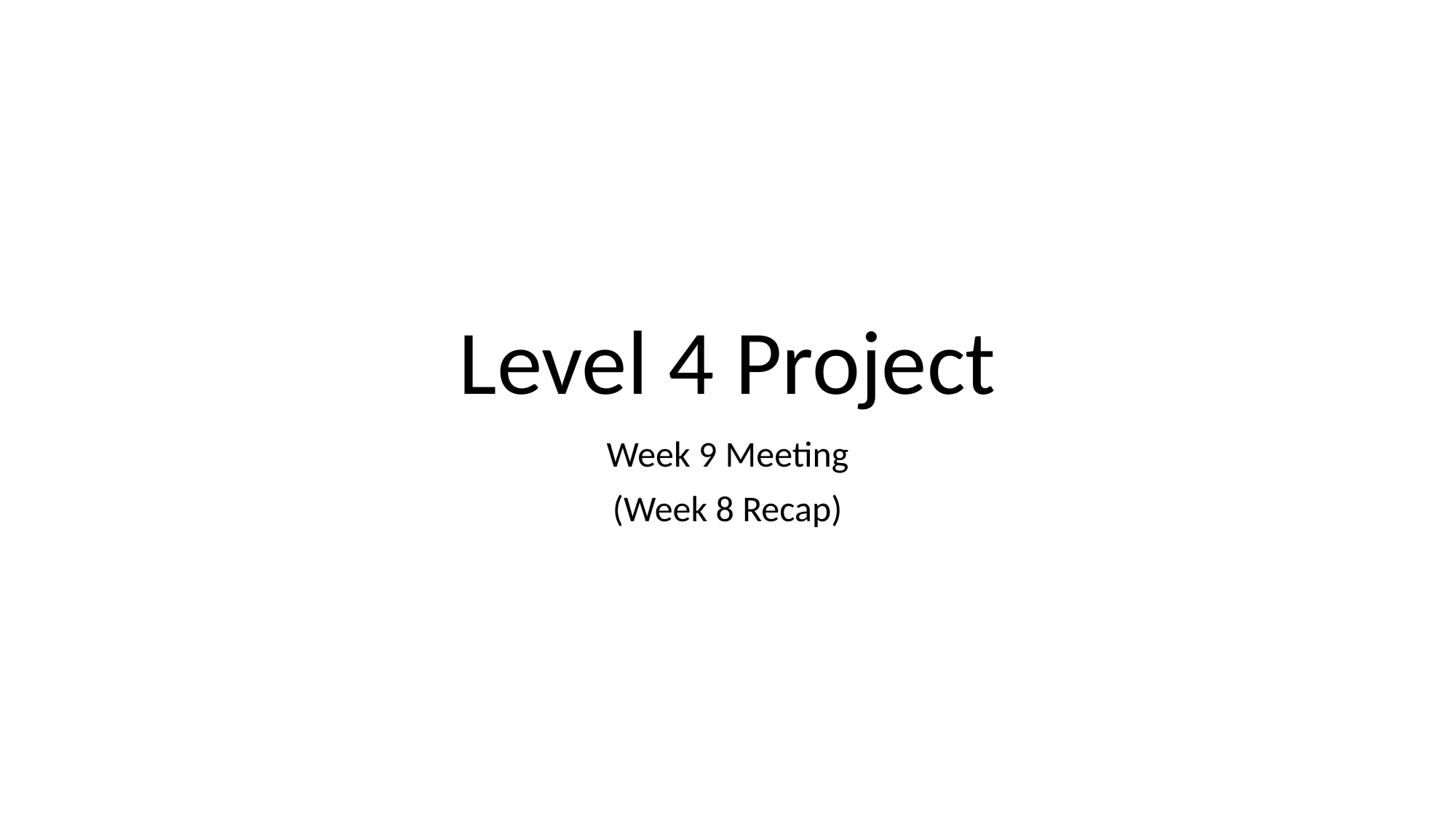

# Level 4 Project
Week 9 Meeting
(Week 8 Recap)